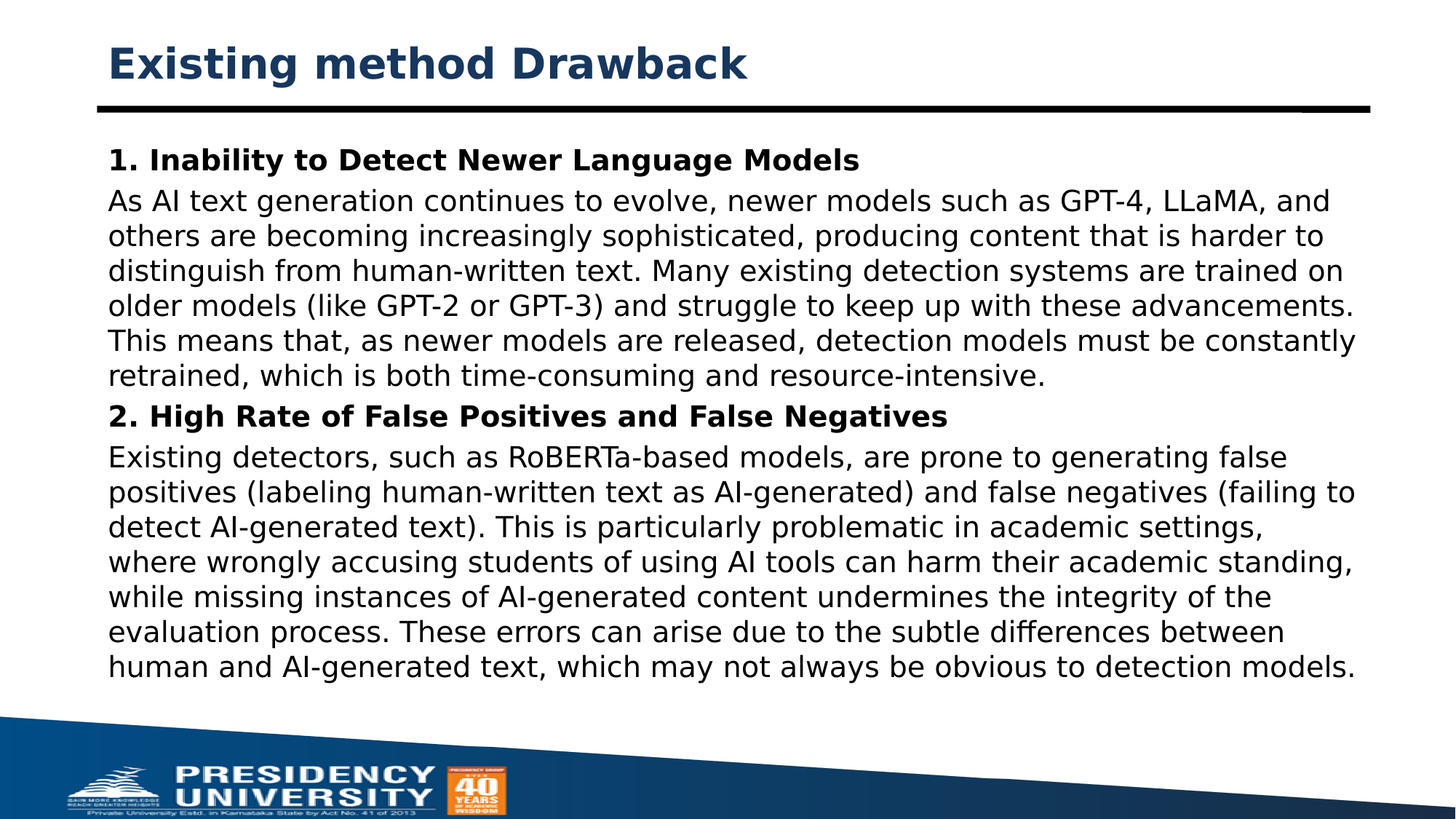

# Existing method Drawback
1. Inability to Detect Newer Language Models
As AI text generation continues to evolve, newer models such as GPT-4, LLaMA, and others are becoming increasingly sophisticated, producing content that is harder to distinguish from human-written text. Many existing detection systems are trained on older models (like GPT-2 or GPT-3) and struggle to keep up with these advancements. This means that, as newer models are released, detection models must be constantly retrained, which is both time-consuming and resource-intensive.
2. High Rate of False Positives and False Negatives
Existing detectors, such as RoBERTa-based models, are prone to generating false positives (labeling human-written text as AI-generated) and false negatives (failing to detect AI-generated text). This is particularly problematic in academic settings, where wrongly accusing students of using AI tools can harm their academic standing, while missing instances of AI-generated content undermines the integrity of the evaluation process. These errors can arise due to the subtle differences between human and AI-generated text, which may not always be obvious to detection models.